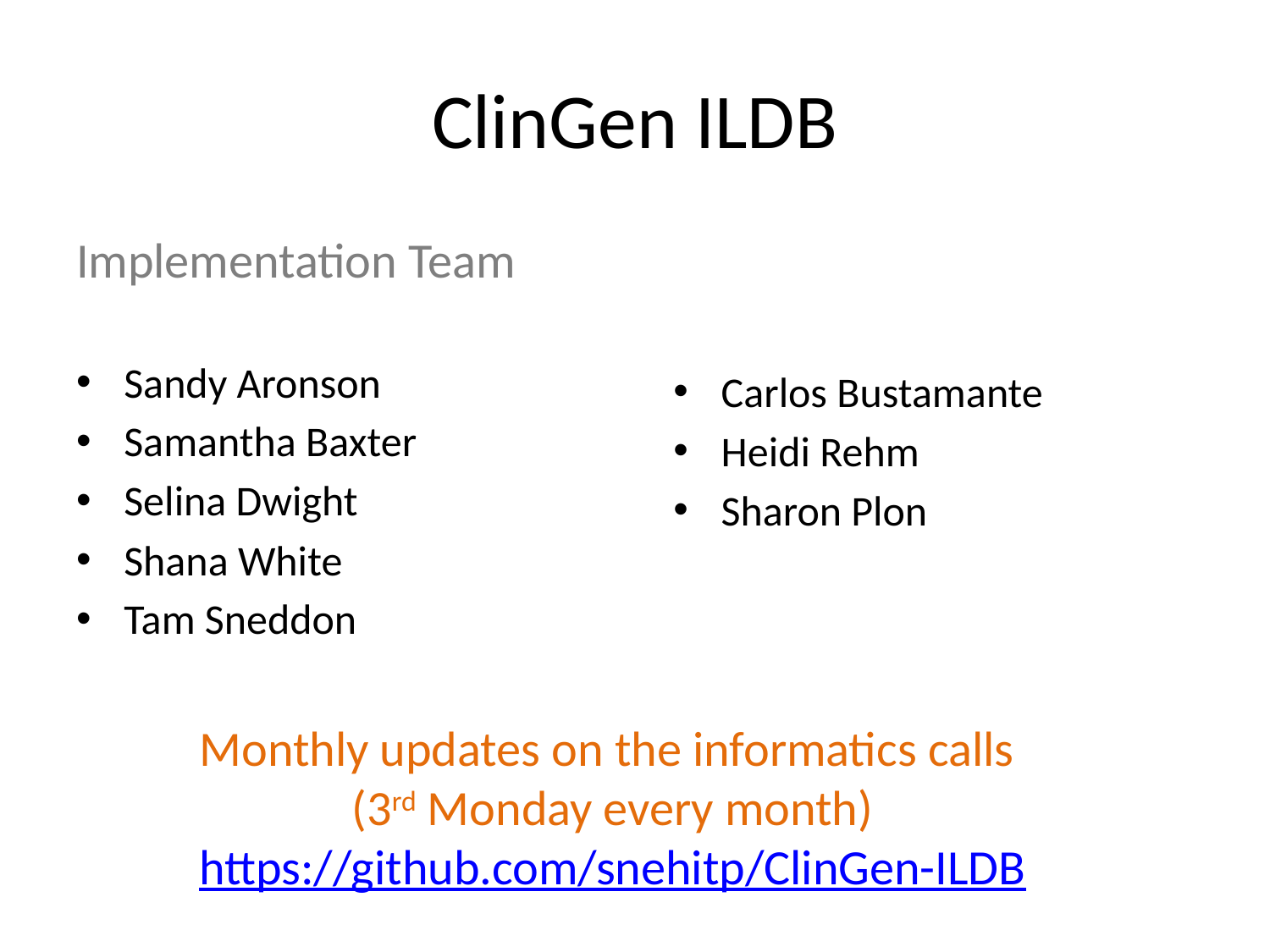

# ClinGen ILDB
Implementation Team
Sandy Aronson
Samantha Baxter
Selina Dwight
Shana White
Tam Sneddon

Carlos Bustamante
Heidi Rehm
Sharon Plon
Monthly updates on the informatics calls
(3rd Monday every month)
https://github.com/snehitp/ClinGen-ILDB